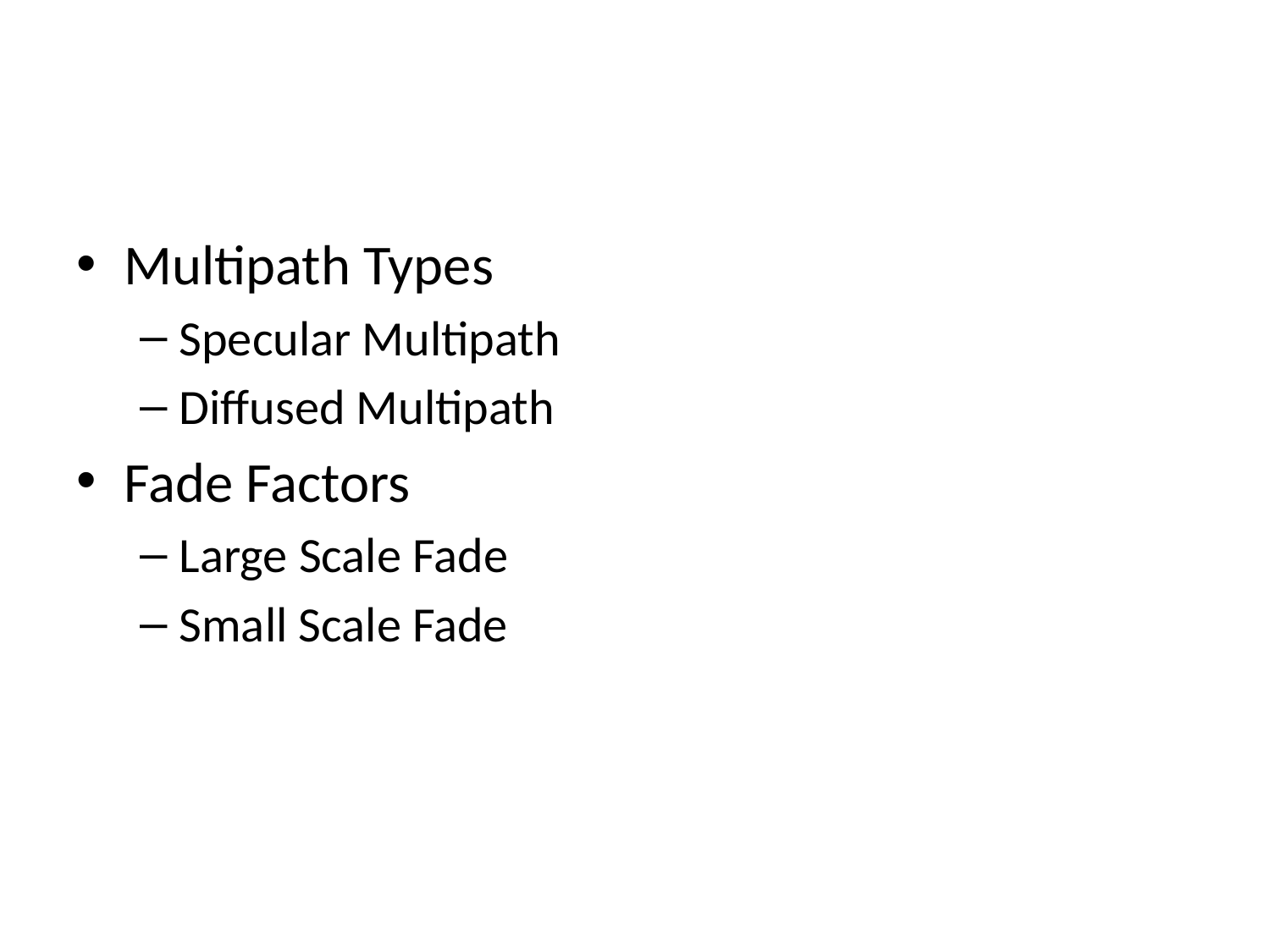

#
Multipath Types
Specular Multipath
Diffused Multipath
Fade Factors
Large Scale Fade
Small Scale Fade